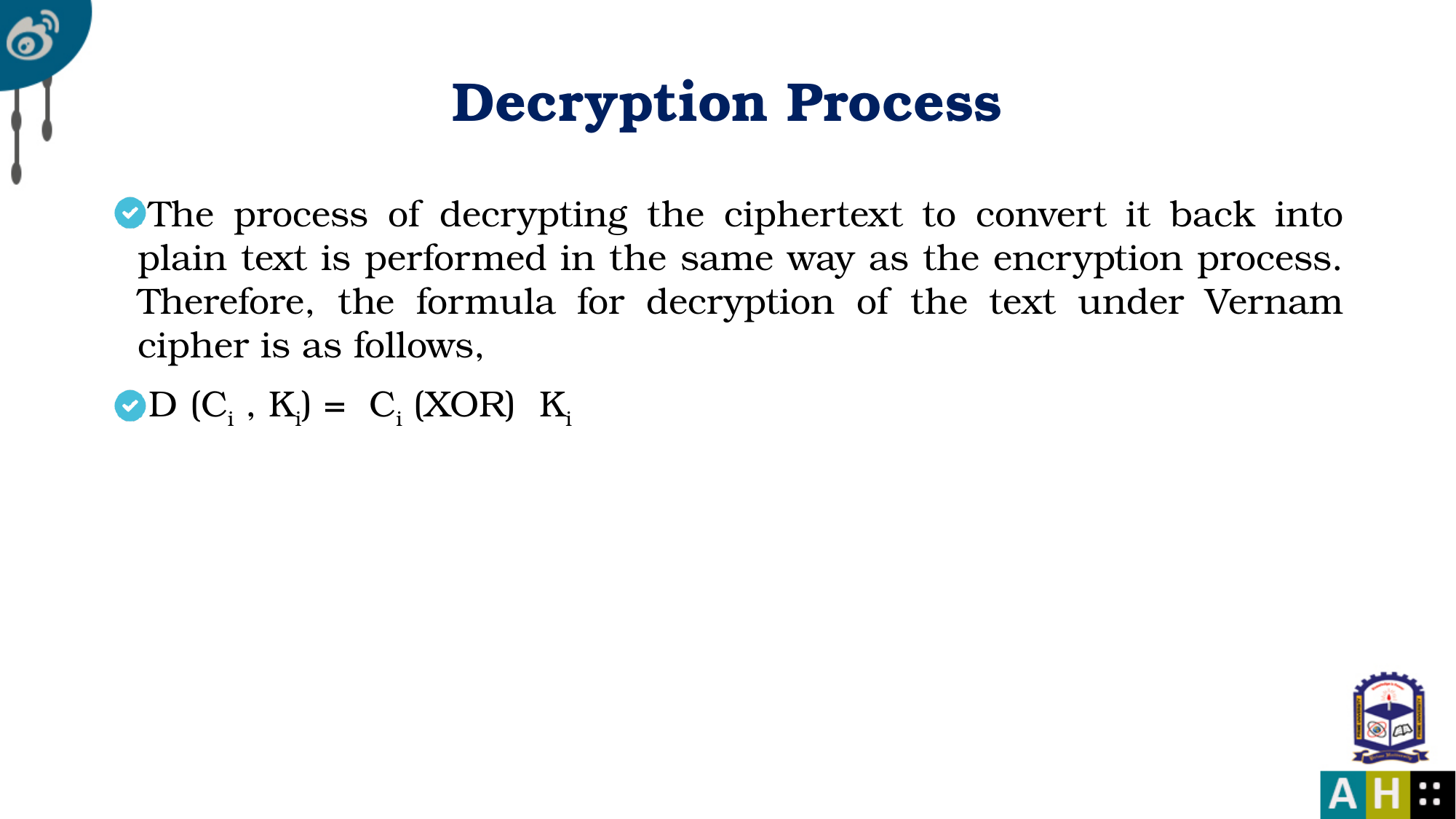

# Decryption Process
The process of decrypting the ciphertext to convert it back into plain text is performed in the same way as the encryption process. Therefore, the formula for decryption of the text under Vernam cipher is as follows,
D (Ci , Ki) =  Ci (XOR)  Ki